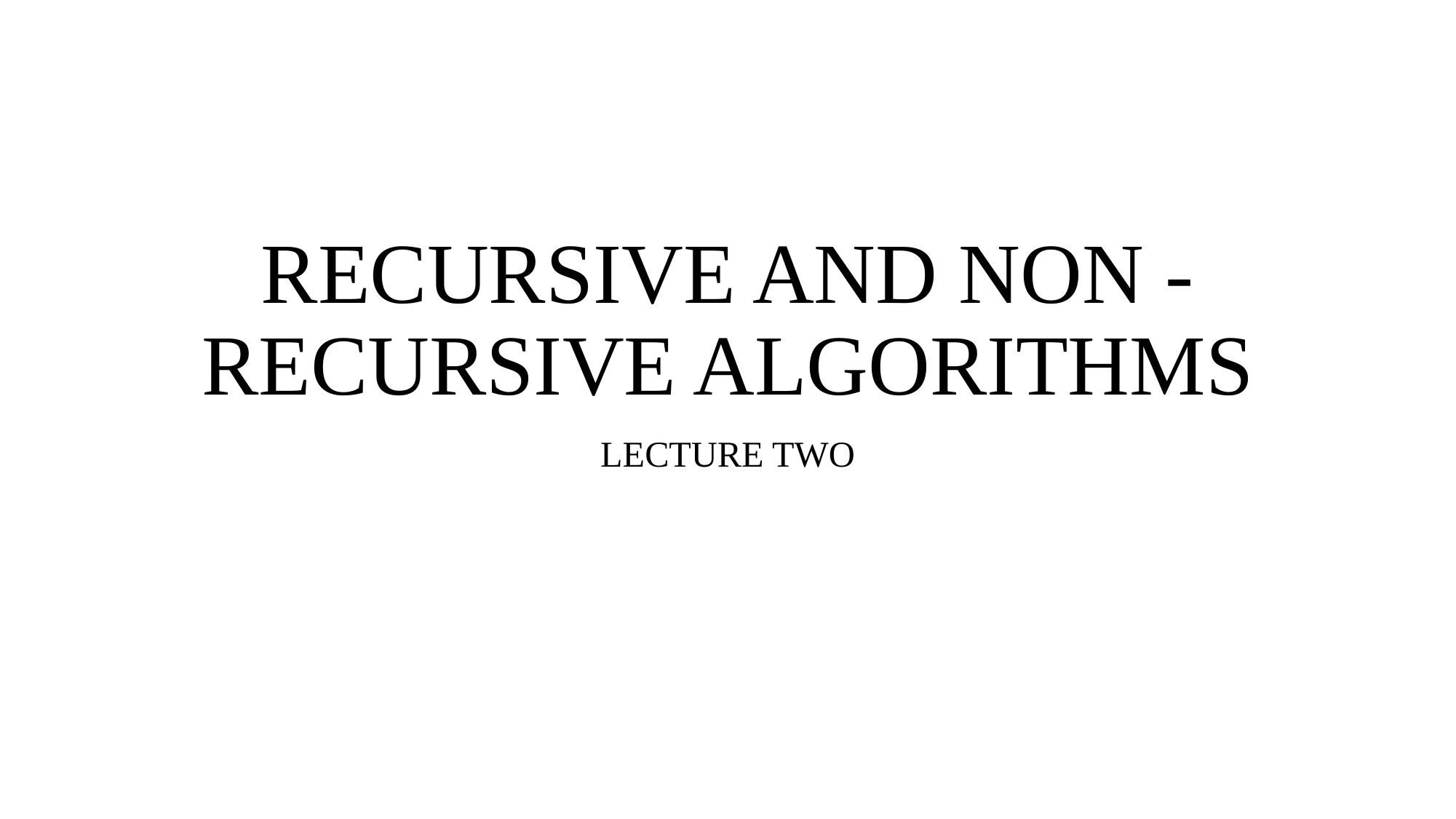

# RECURSIVE AND NON -RECURSIVE ALGORITHMS
LECTURE TWO